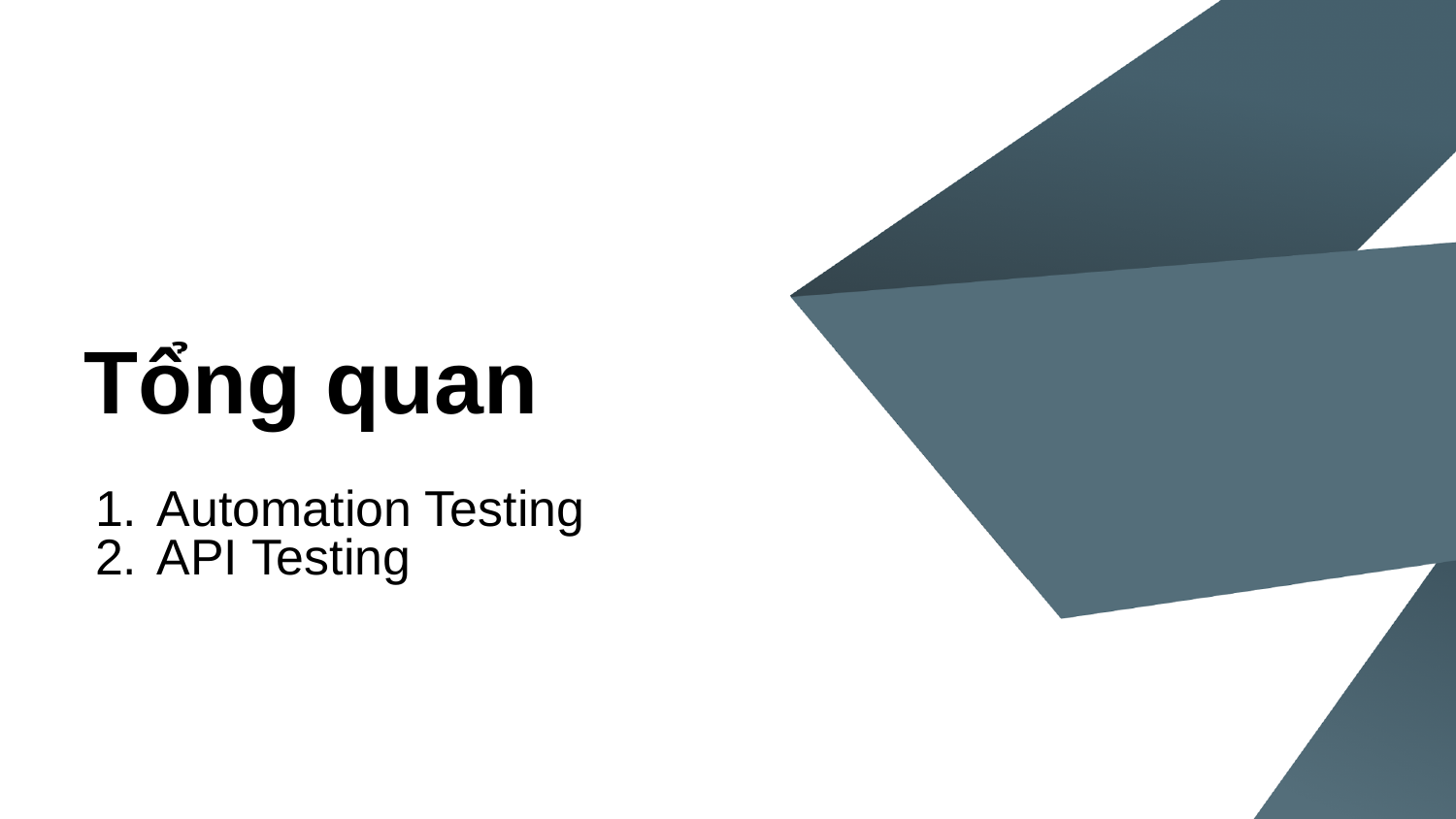

# Tổng quan
Automation Testing
API Testing